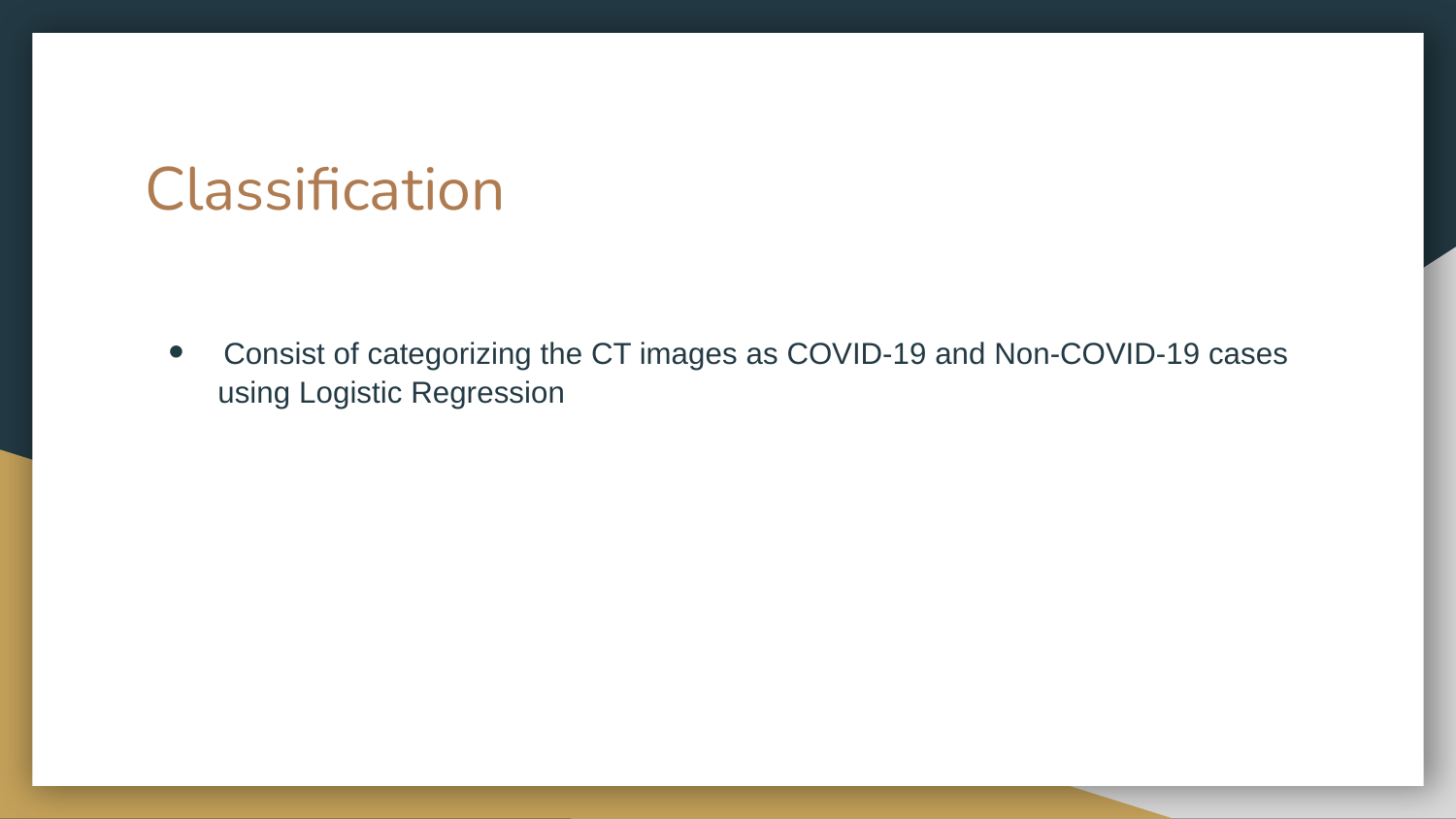

# Classification
 Consist of categorizing the CT images as COVID-19 and Non-COVID-19 cases using Logistic Regression